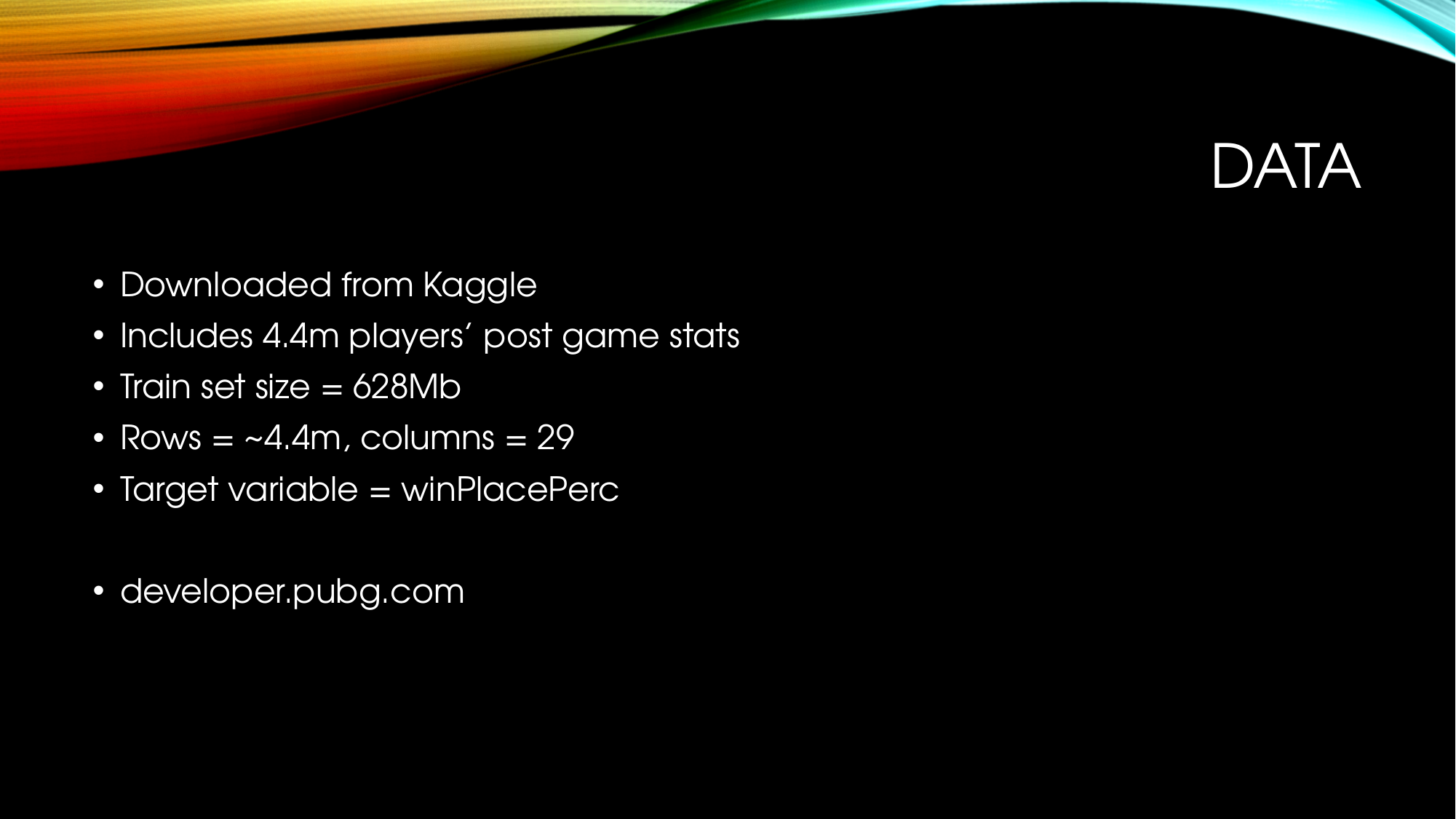

# Data
Downloaded from Kaggle
Includes 4.4m players’ post game stats
Train set size = 628Mb
Rows = ~4.4m, columns = 29
Target variable = winPlacePerc

developer.pubg.com